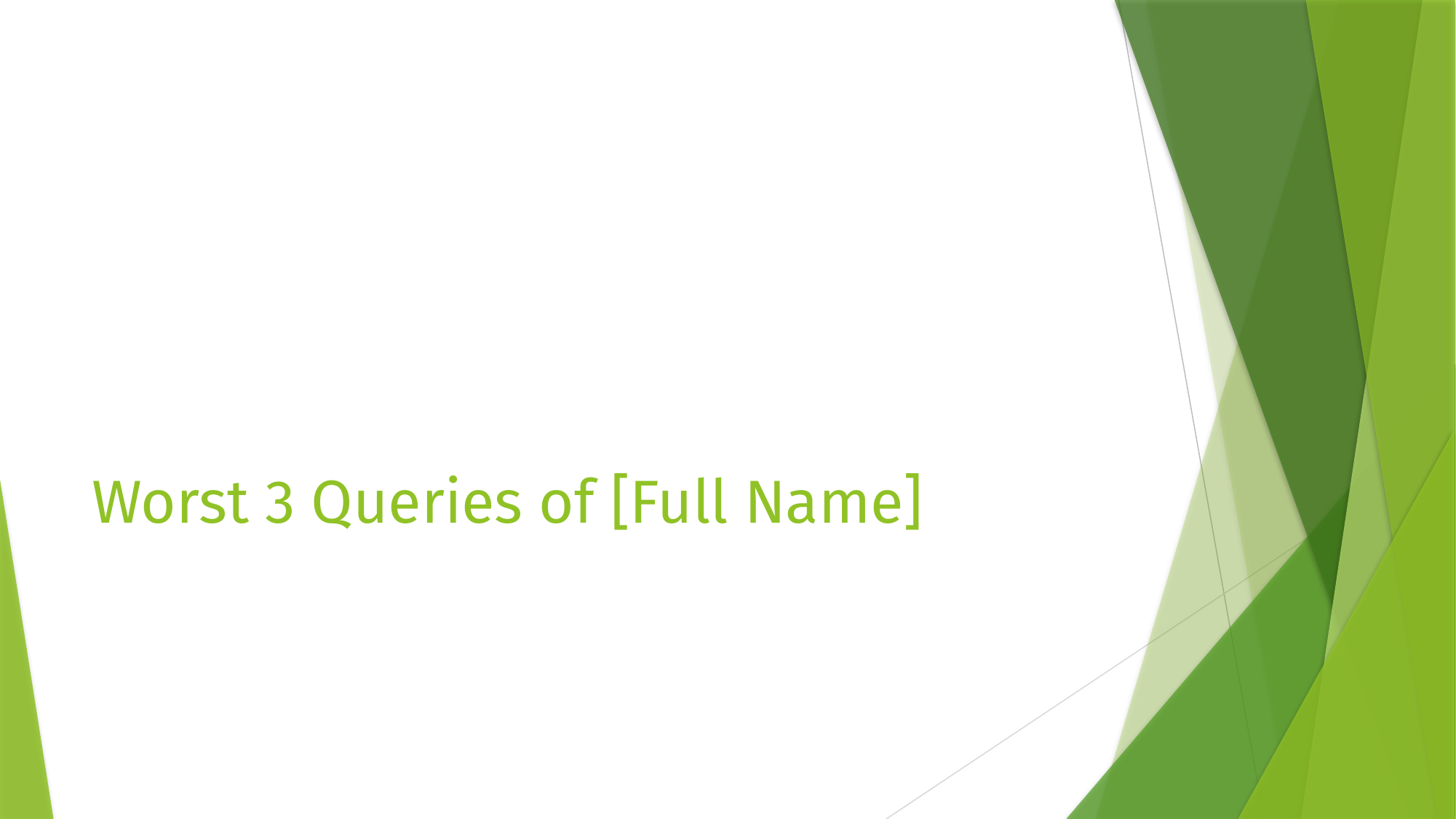

# Worst 3 Queries of [Full Name]